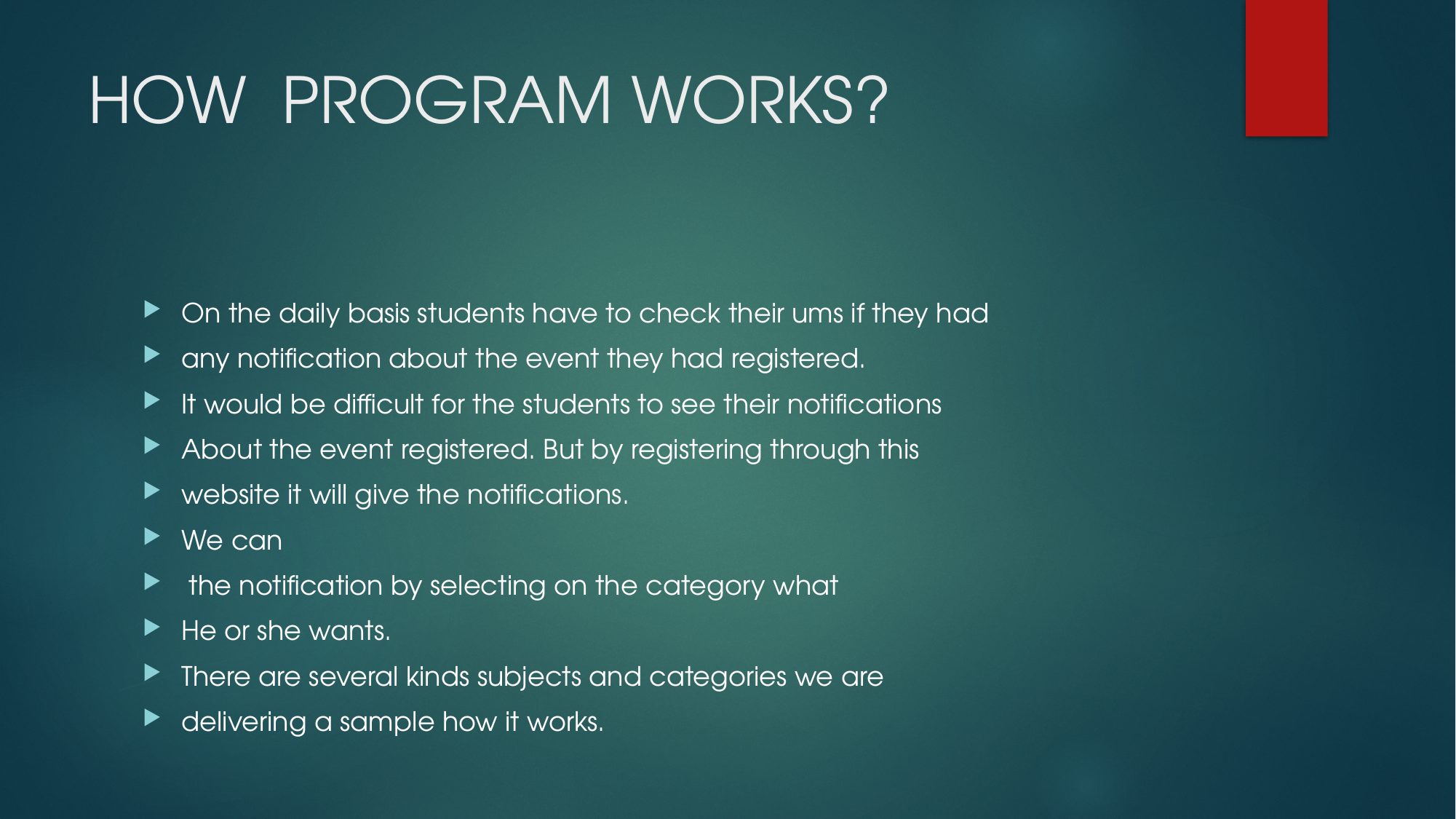

# HOW  PROGRAM WORKS?

On the daily basis students have to check their ums if they had
any notification about the event they had registered.
It would be difficult for the students to see their notifications
About the event registered. But by registering through this
website it will give the notifications.
We can
 the notification by selecting on the category what
He or she wants.
There are several kinds subjects and categories we are
delivering a sample how it works.